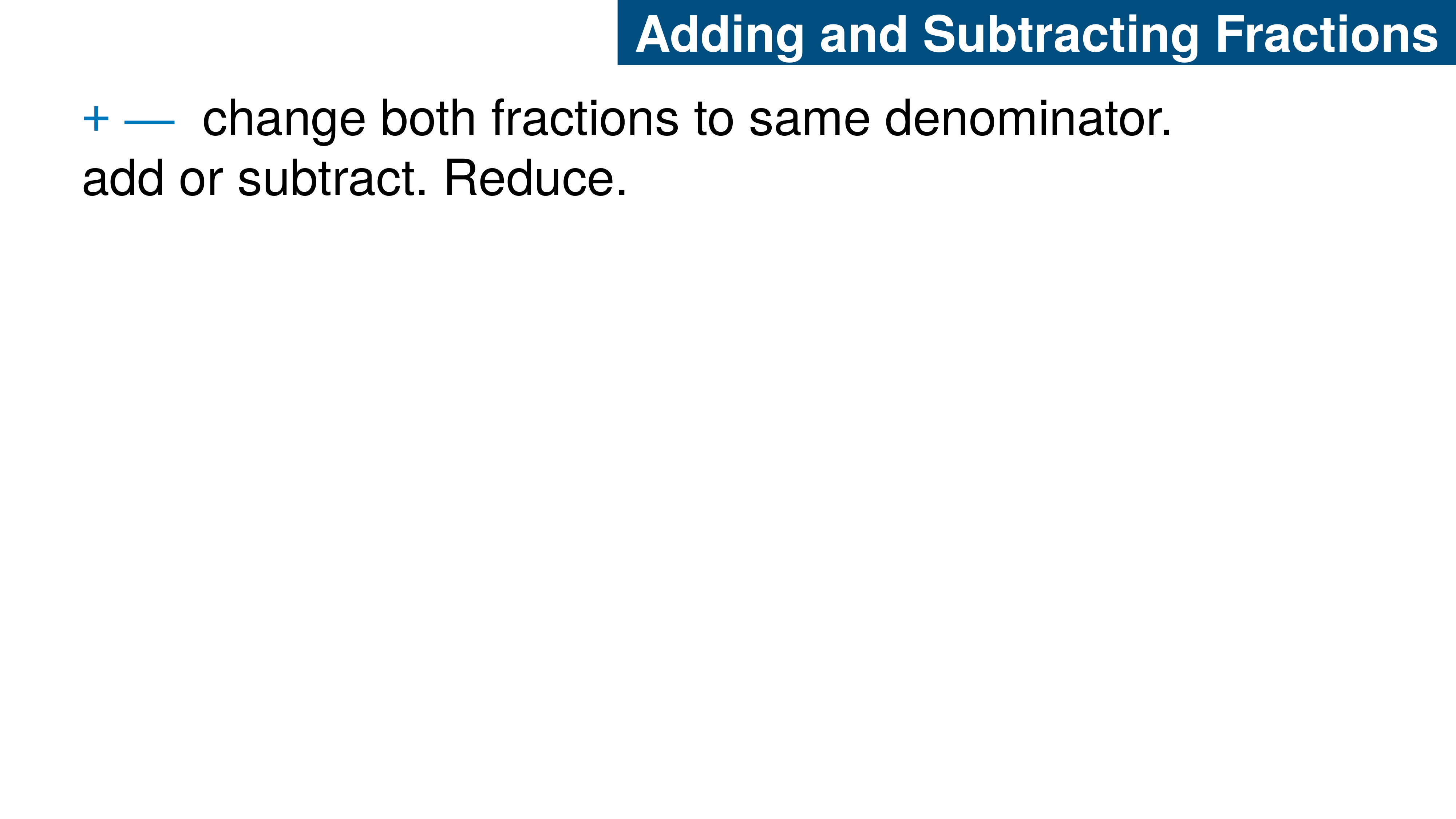

Adding and Subtracting Fractions
+ —  change both fractions to same denominator.
add or subtract. Reduce.